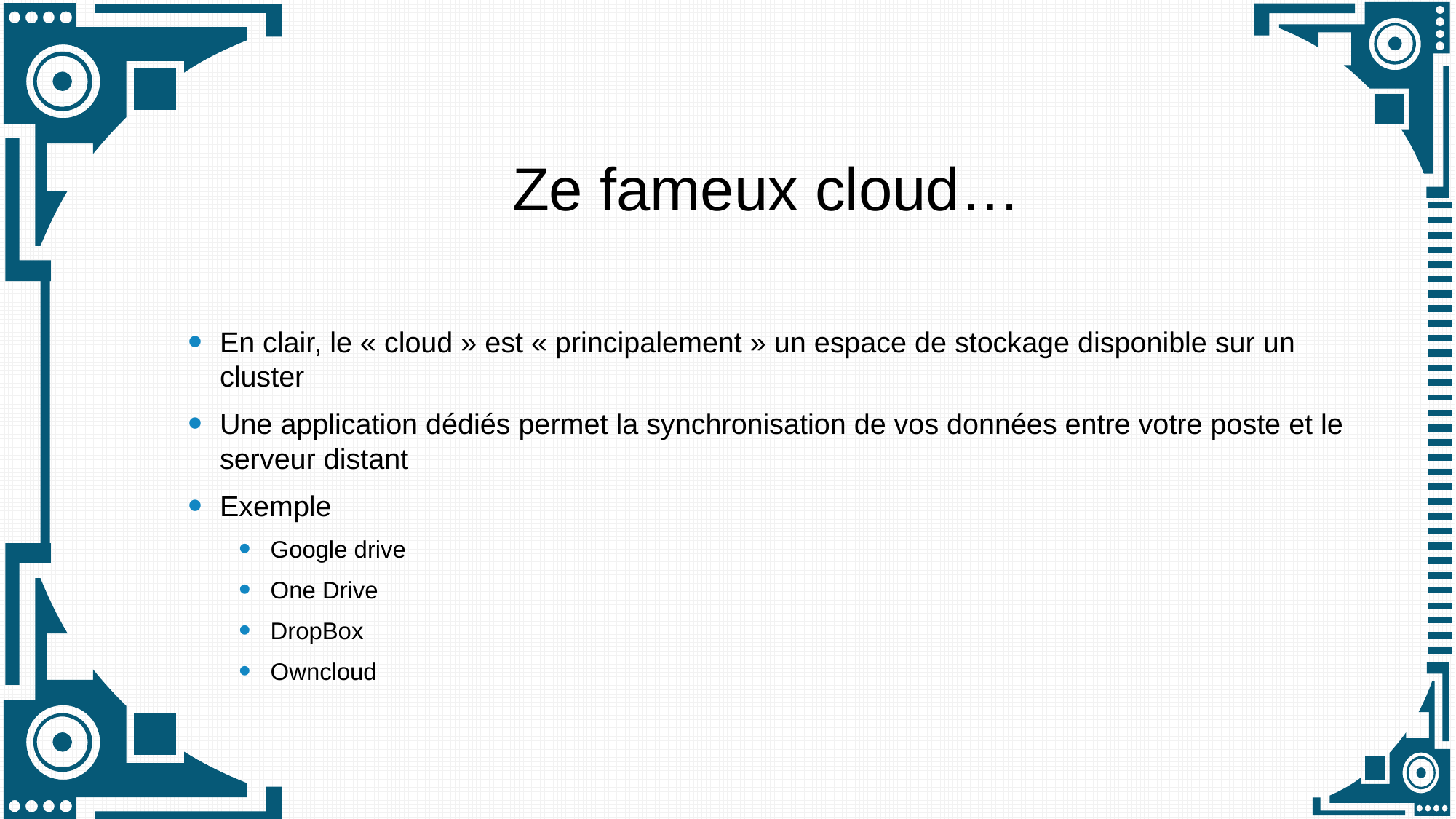

# Ze fameux cloud…
En clair, le « cloud » est « principalement » un espace de stockage disponible sur un cluster
Une application dédiés permet la synchronisation de vos données entre votre poste et le serveur distant
Exemple
Google drive
One Drive
DropBox
Owncloud